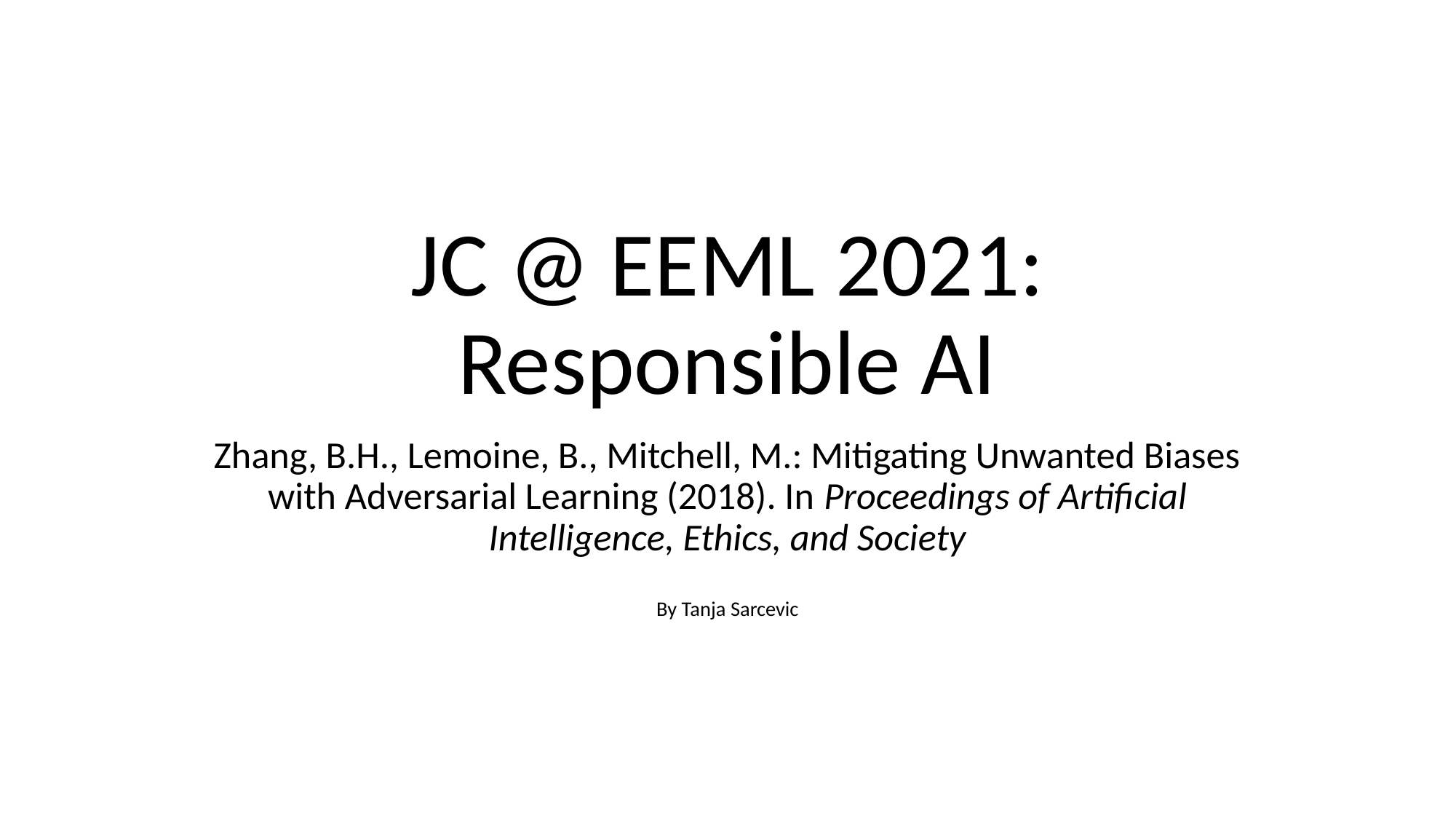

# JC @ EEML 2021: Responsible AI
Zhang, B.H., Lemoine, B., Mitchell, M.: Mitigating Unwanted Biases with Adversarial Learning (2018). In Proceedings of Artificial Intelligence, Ethics, and Society

By Tanja Sarcevic